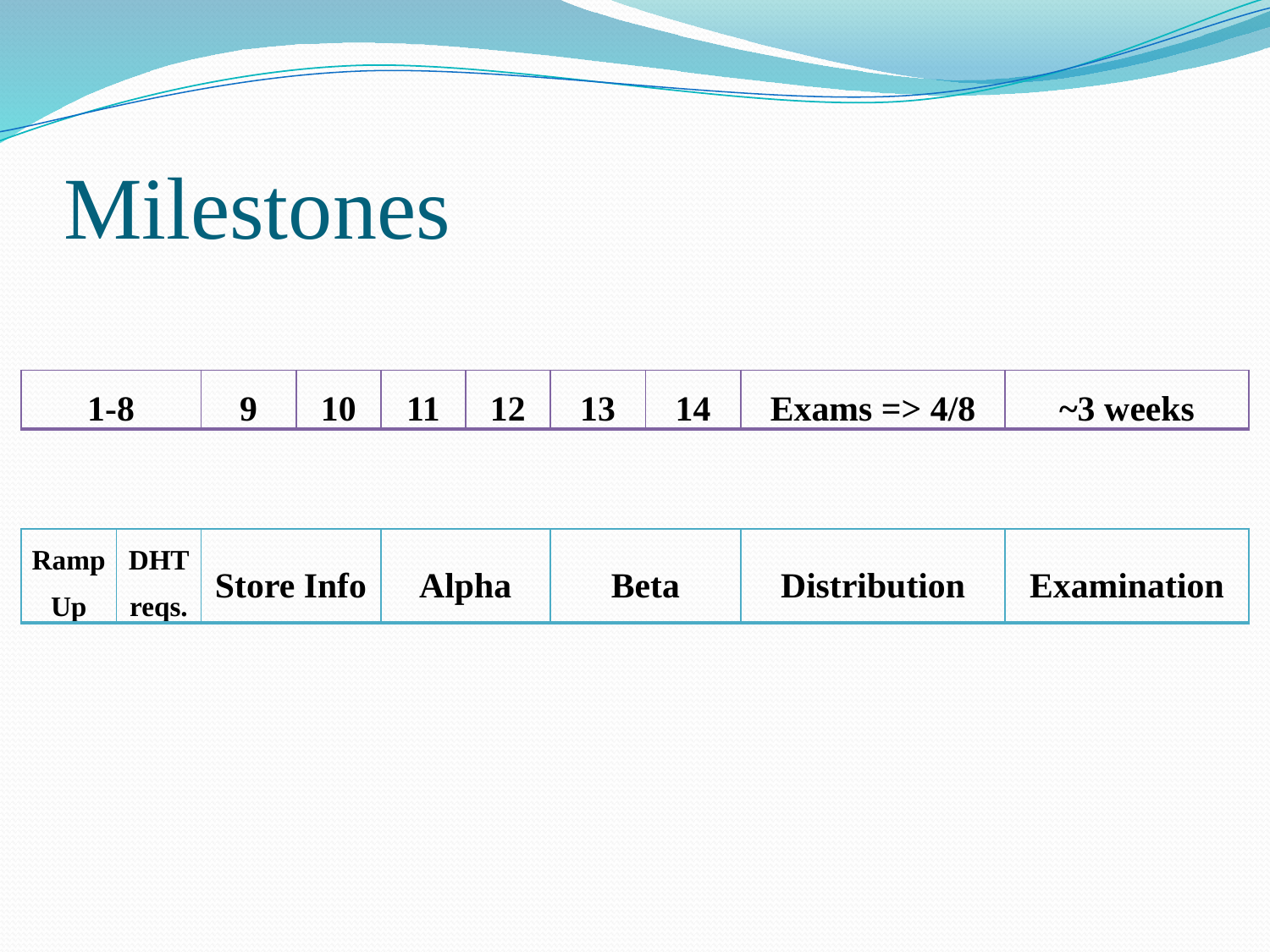

# Milestones
| 1-8 | 9 | 10 | 11 | 12 | 13 | 14 | Exams => 4/8 | ~3 weeks |
| --- | --- | --- | --- | --- | --- | --- | --- | --- |
| RampUp | DHT reqs. | Store Info | Alpha | Beta | Distribution | Examination |
| --- | --- | --- | --- | --- | --- | --- |